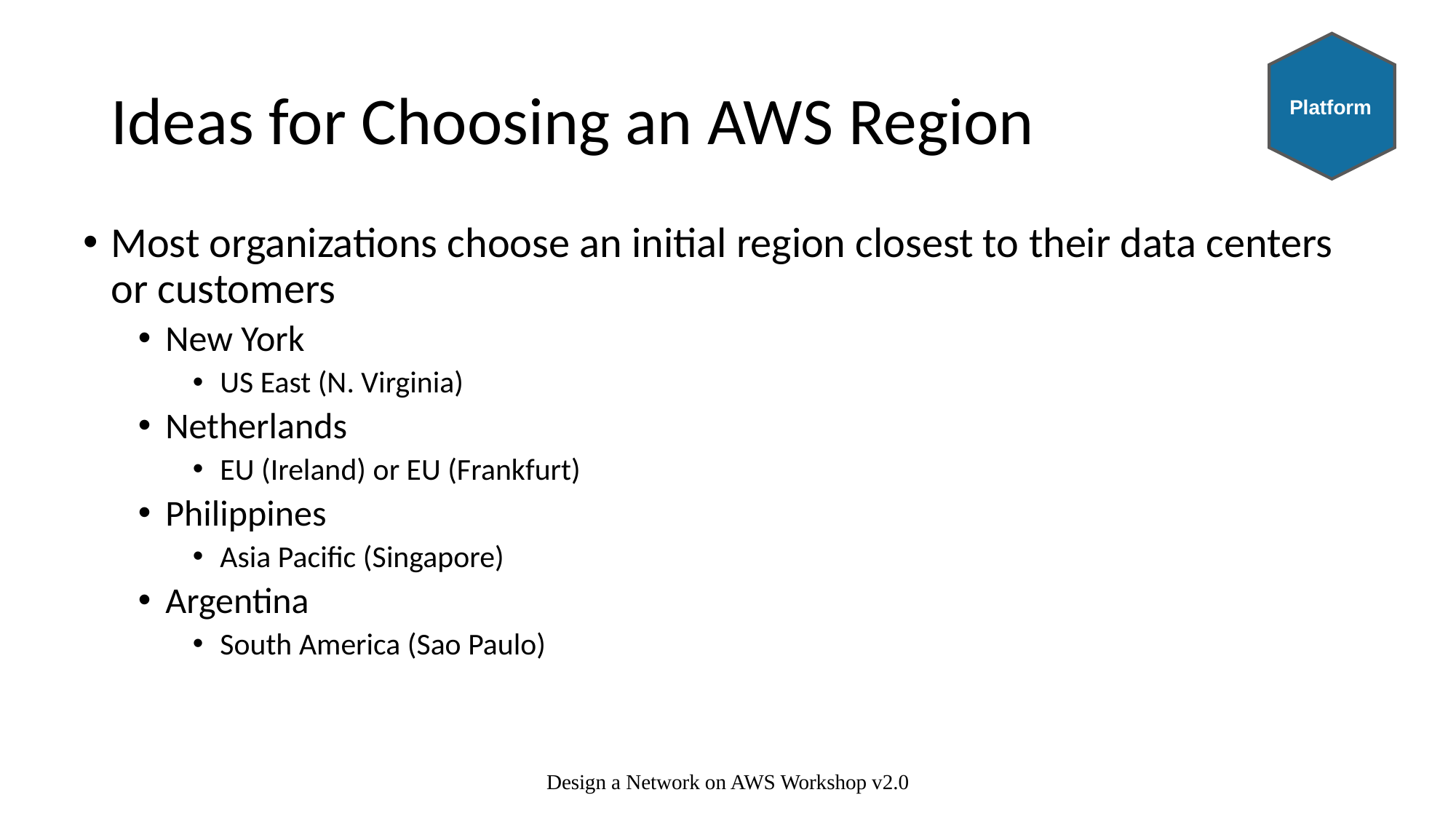

Platform
# Ideas for Choosing an AWS Region

Most organizations choose an initial region closest to their data centers or customers
New York
US East (N. Virginia)
Netherlands
EU (Ireland) or EU (Frankfurt)
Philippines
Asia Pacific (Singapore)
Argentina
South America (Sao Paulo)

Design a Network on AWS Workshop v2.0